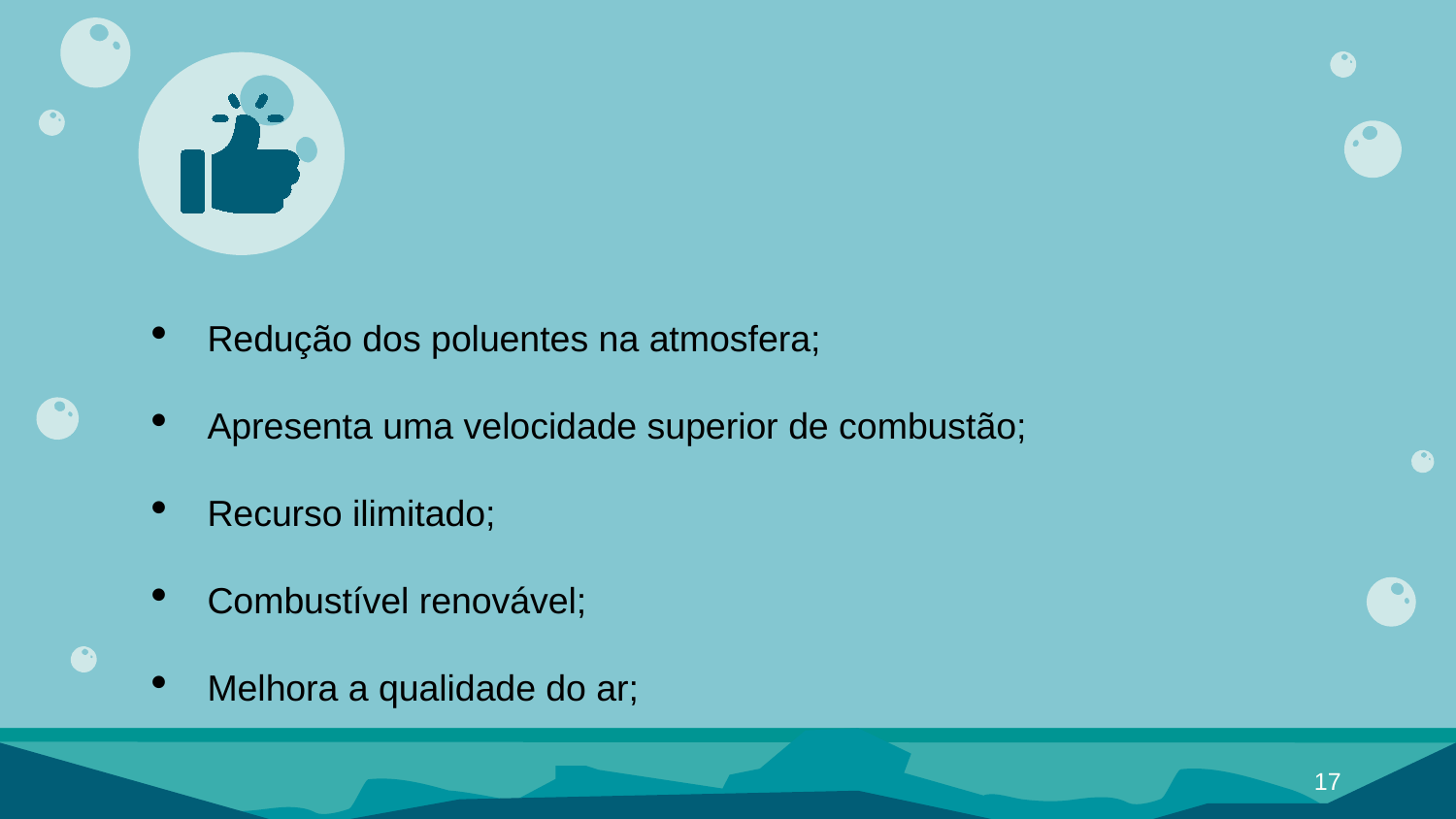

Redução dos poluentes na atmosfera;
Apresenta uma velocidade superior de combustão;
Recurso ilimitado;
Combustível renovável;
Melhora a qualidade do ar;

17